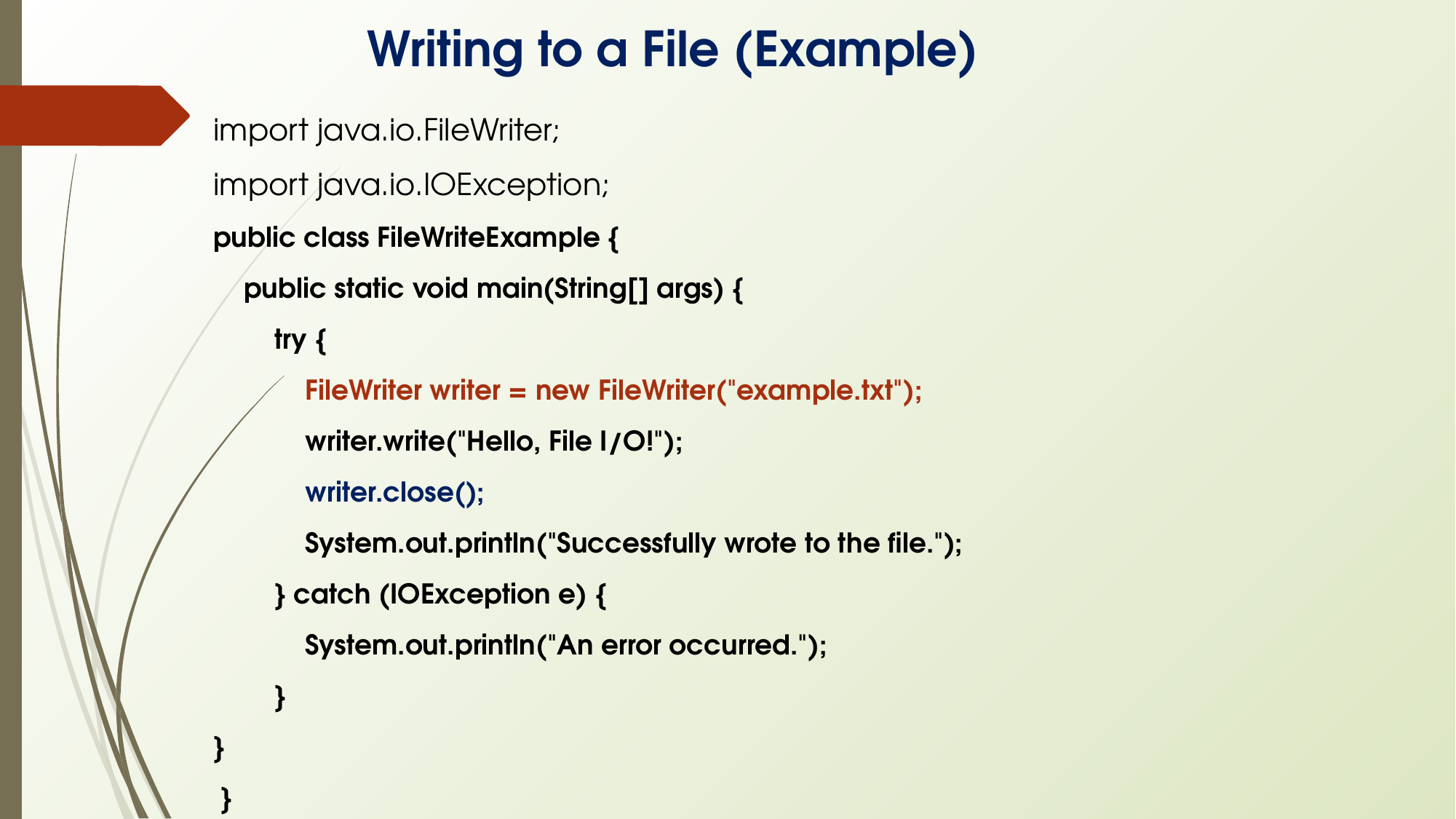

Writing to a File (Example)

import java.io.FileWriter;
import java.io.IOException;
public class FileWriteExample {
    public static void main(String[] args) {
        try {
            FileWriter writer = new FileWriter("example.txt");
            writer.write("Hello, File I/O!");
            writer.close();
            System.out.println("Successfully wrote to the file.");
        } catch (IOException e) {
            System.out.println("An error occurred.");
        }
}
 }